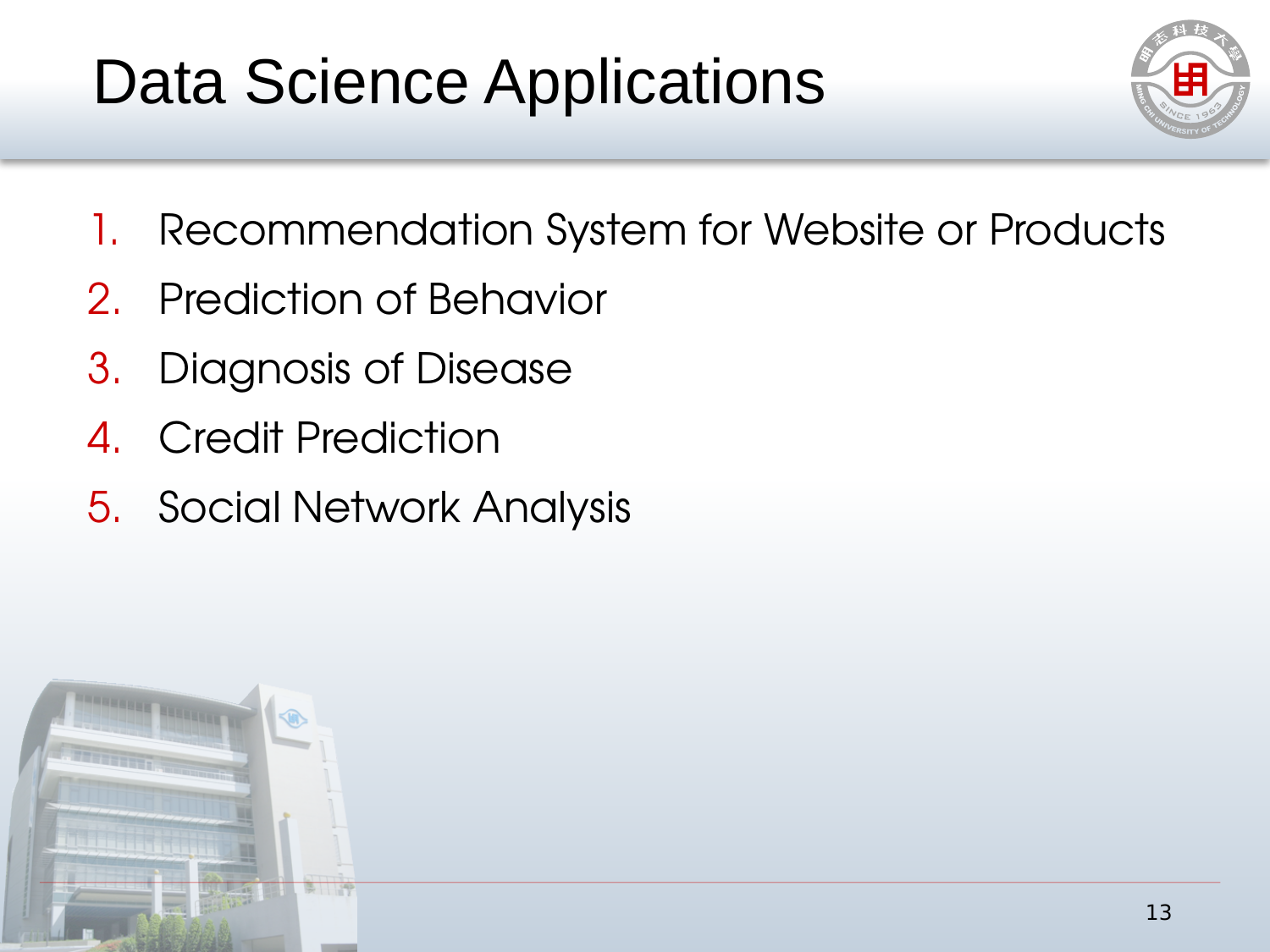

# Data Science Applications
Recommendation System for Website or Products
Prediction of Behavior
Diagnosis of Disease
Credit Prediction
Social Network Analysis
13